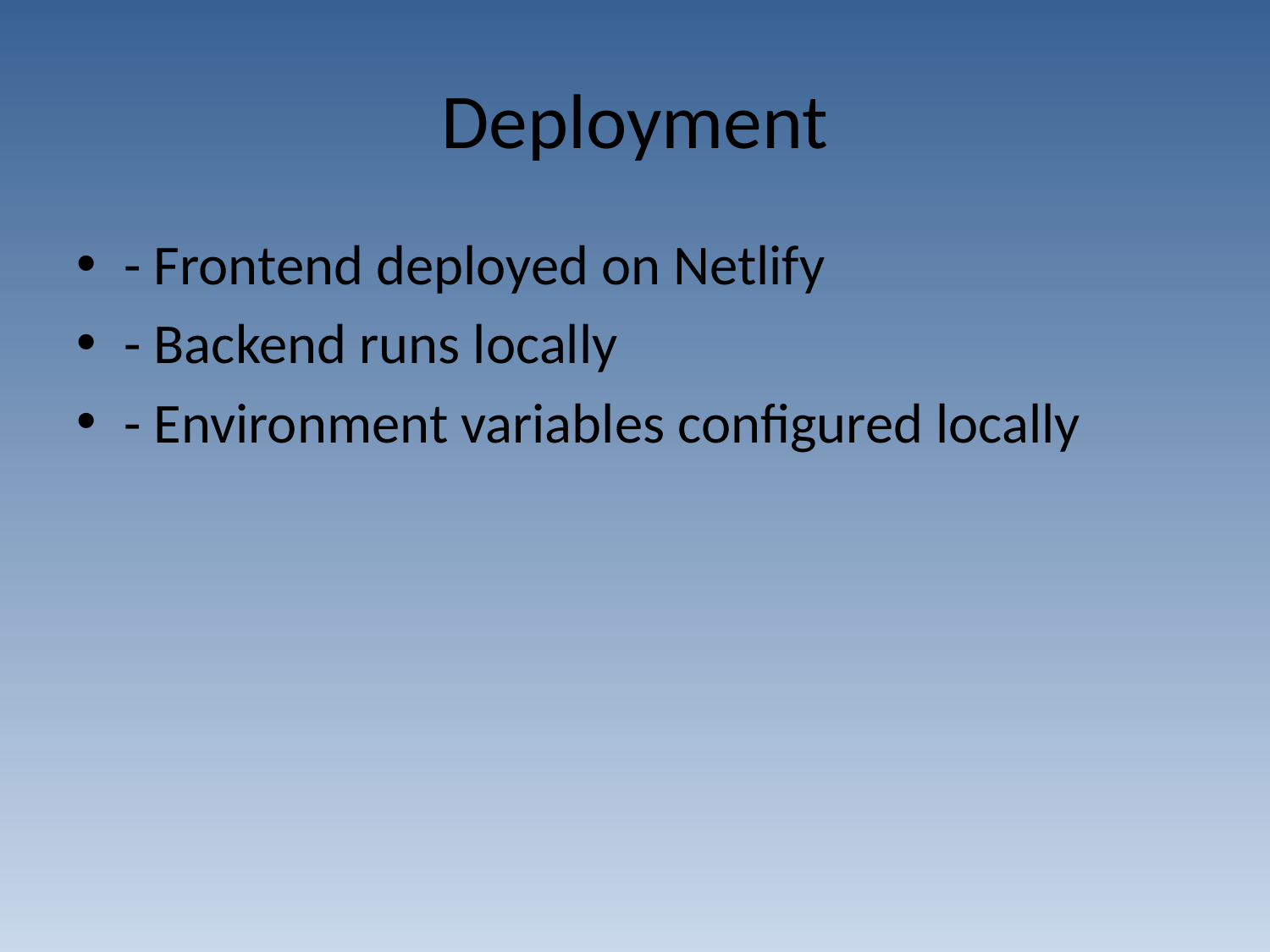

# Deployment
- Frontend deployed on Netlify
- Backend runs locally
- Environment variables configured locally